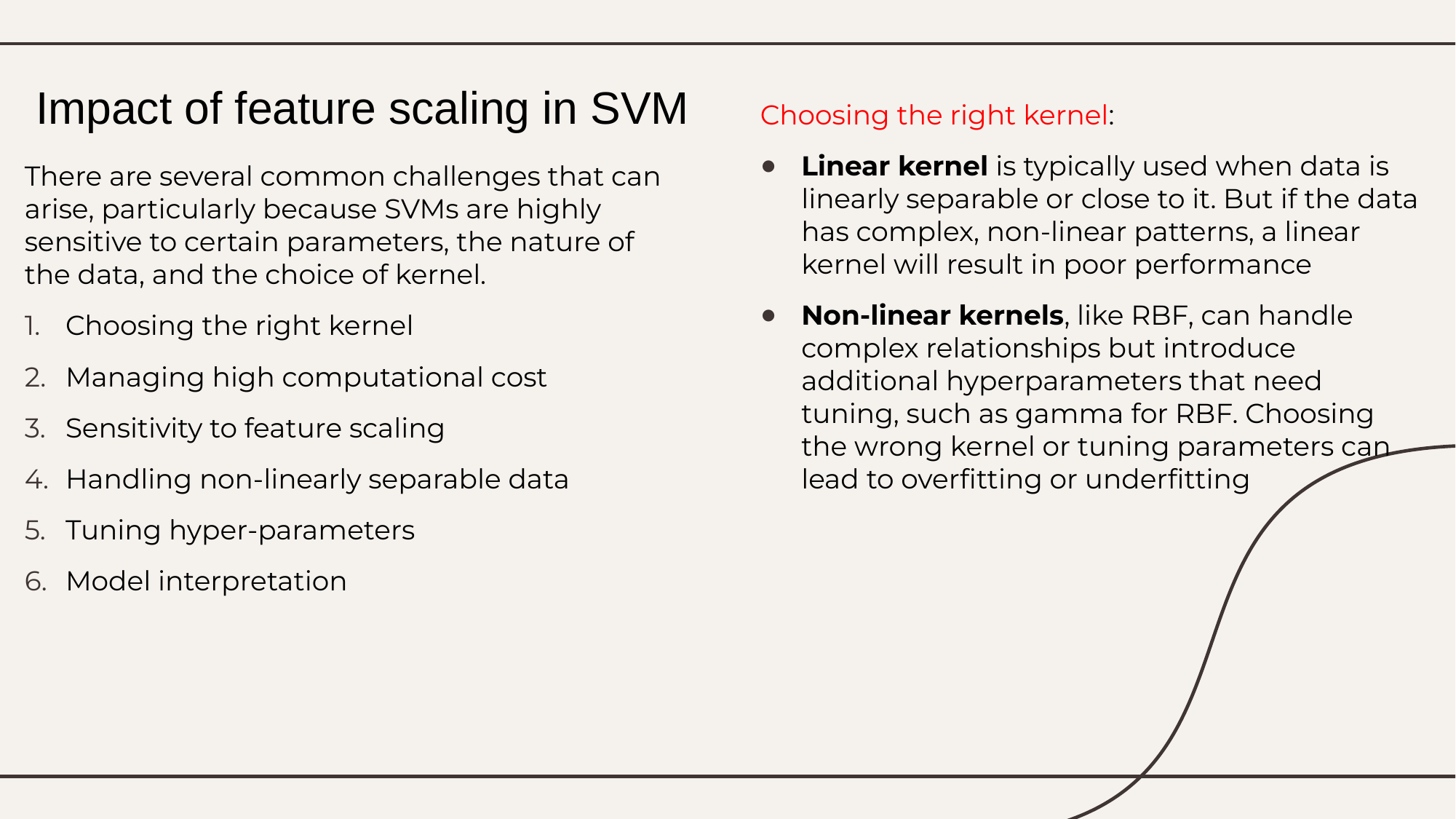

# Impact of feature scaling in SVM
Choosing the right kernel:
Linear kernel is typically used when data is linearly separable or close to it. But if the data has complex, non-linear patterns, a linear kernel will result in poor performance
Non-linear kernels, like RBF, can handle complex relationships but introduce additional hyperparameters that need tuning, such as gamma for RBF. Choosing the wrong kernel or tuning parameters can lead to overfitting or underfitting
There are several common challenges that can arise, particularly because SVMs are highly sensitive to certain parameters, the nature of the data, and the choice of kernel.
Choosing the right kernel
Managing high computational cost
Sensitivity to feature scaling
Handling non-linearly separable data
Tuning hyper-parameters
Model interpretation